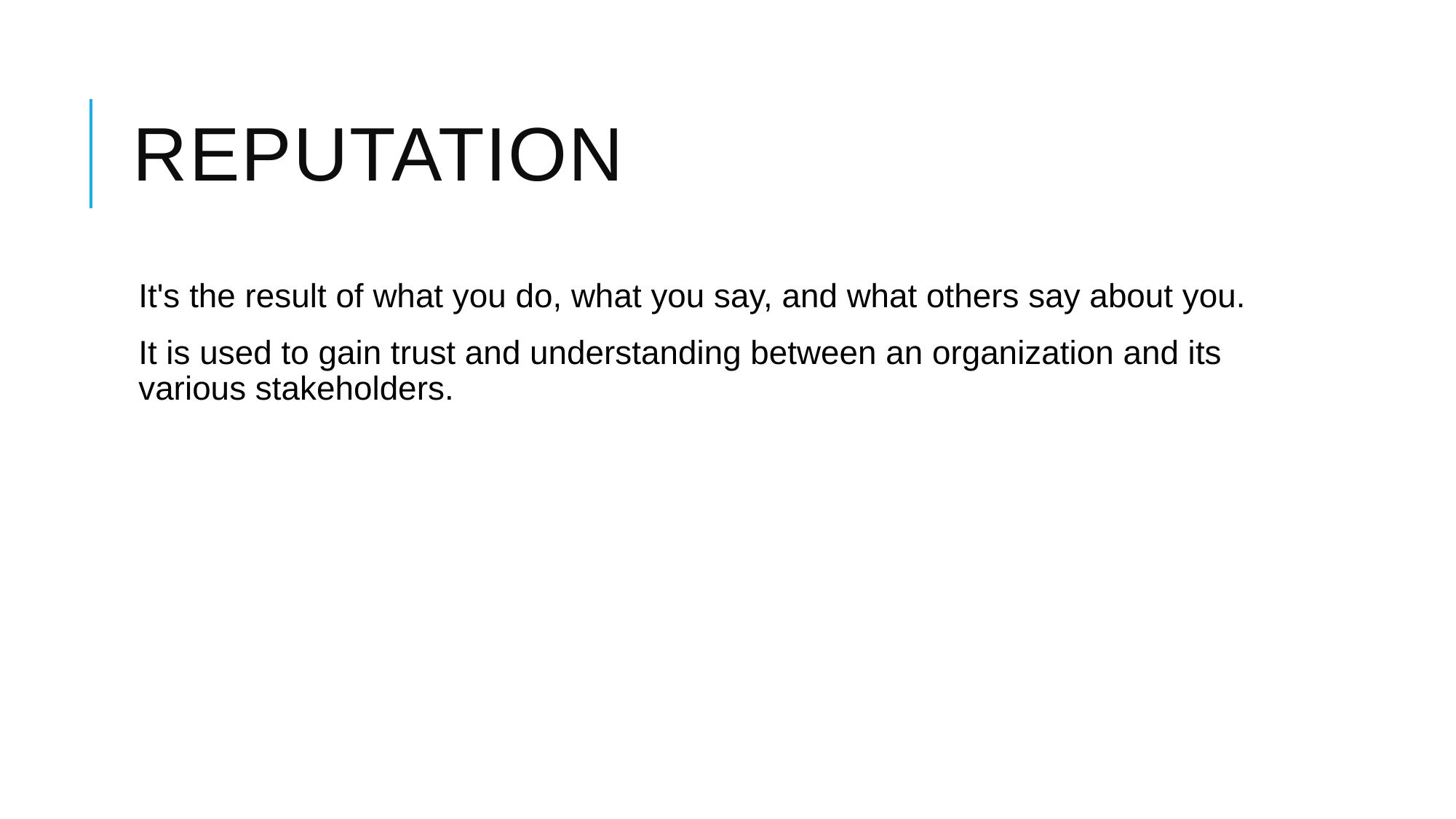

# Reputation
It's the result of what you do, what you say, and what others say about you.
It is used to gain trust and understanding between an organization and its various stakeholders.